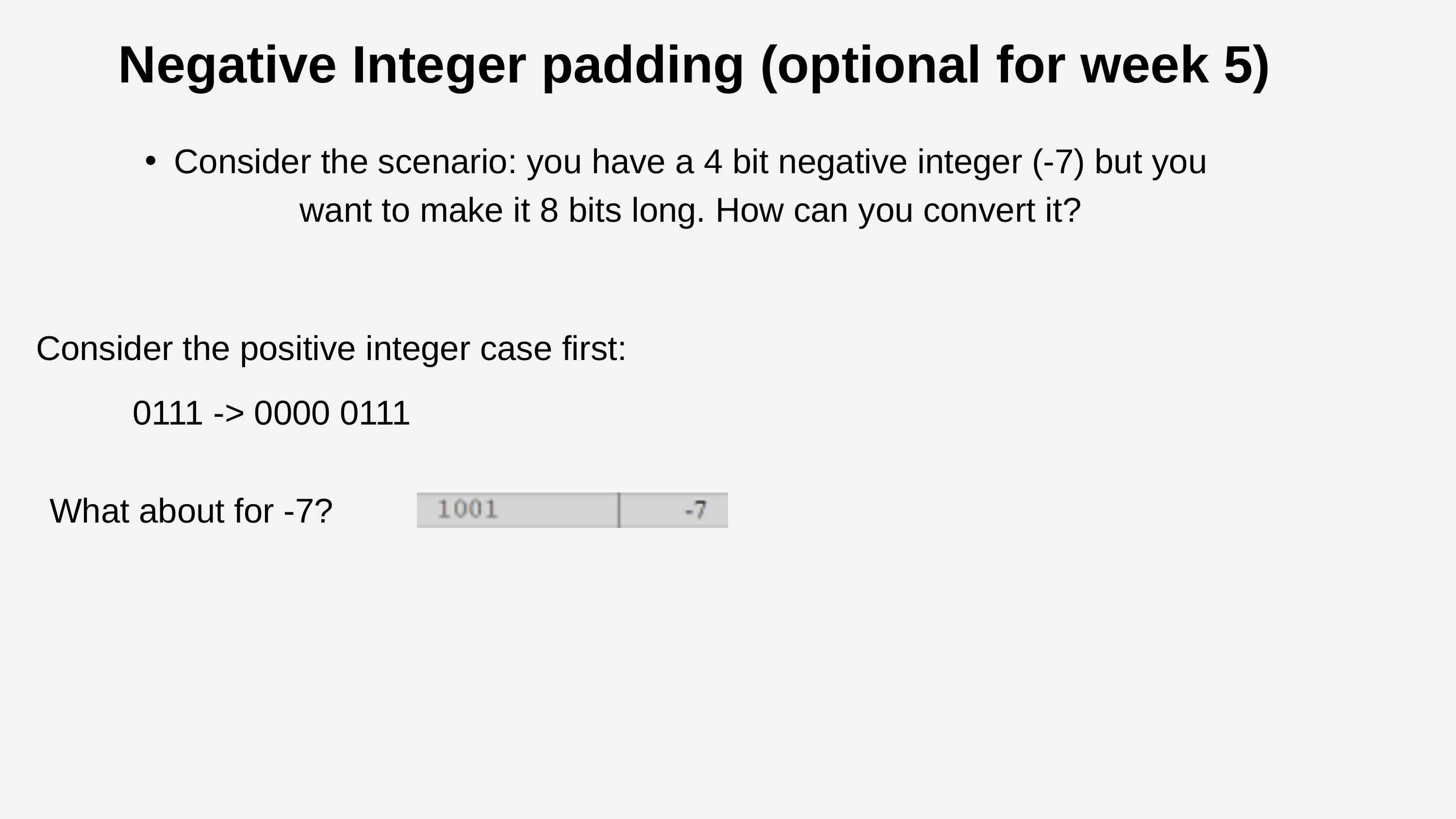

Negative Integer padding (optional for week 5)
Consider the scenario: you have a 4 bit negative integer (-7) but you want to make it 8 bits long. How can you convert it?
Consider the positive integer case first:
0111 -> 0000 0111
What about for -7?